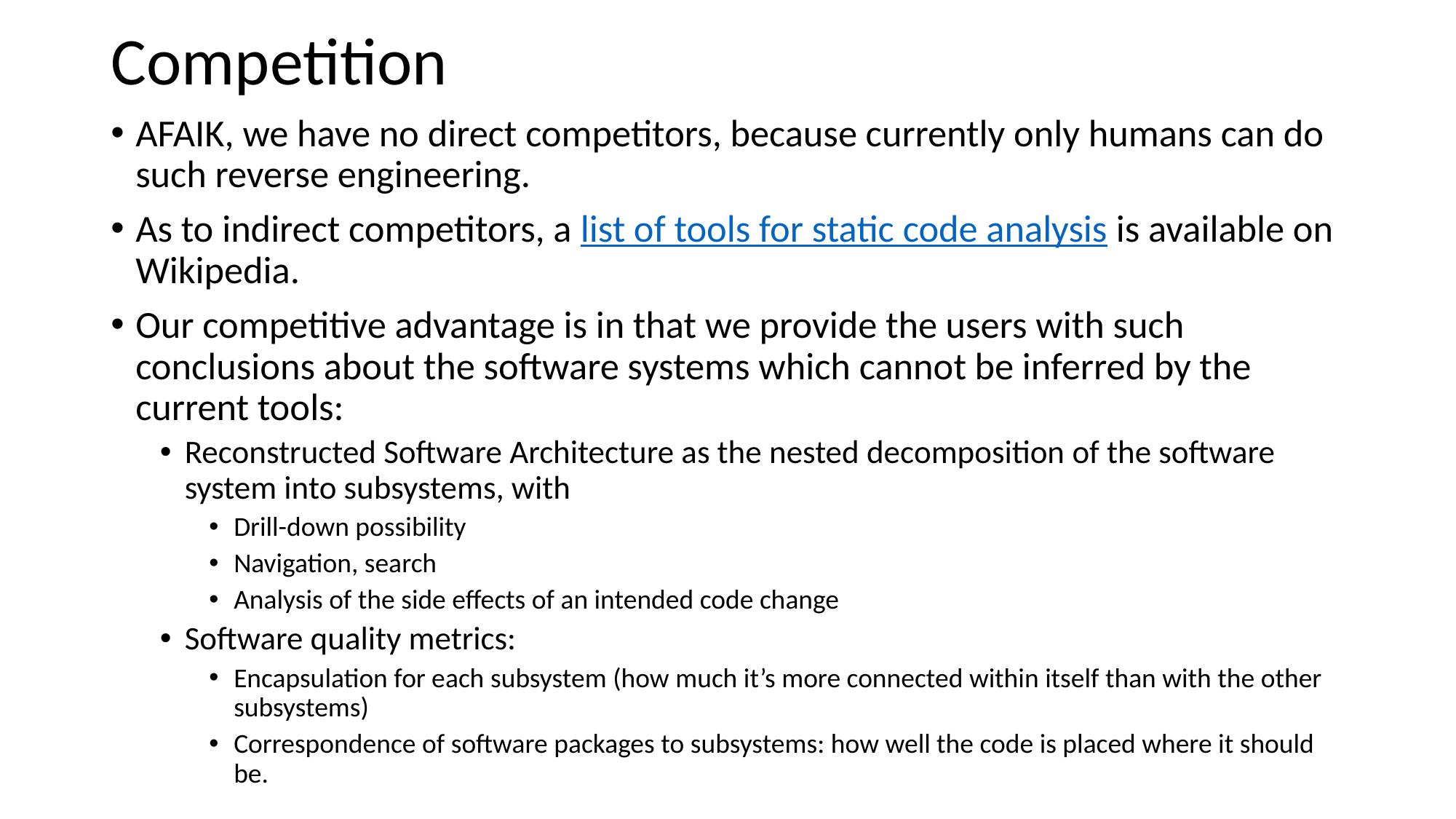

# Competition
AFAIK, we have no direct competitors, because currently only humans can do such reverse engineering.
As to indirect competitors, a list of tools for static code analysis is available on Wikipedia.
Our competitive advantage is in that we provide the users with such conclusions about the software systems which cannot be inferred by the current tools:
Reconstructed Software Architecture as the nested decomposition of the software system into subsystems, with
Drill-down possibility
Navigation, search
Analysis of the side effects of an intended code change
Software quality metrics:
Encapsulation for each subsystem (how much it’s more connected within itself than with the other subsystems)
Correspondence of software packages to subsystems: how well the code is placed where it should be.